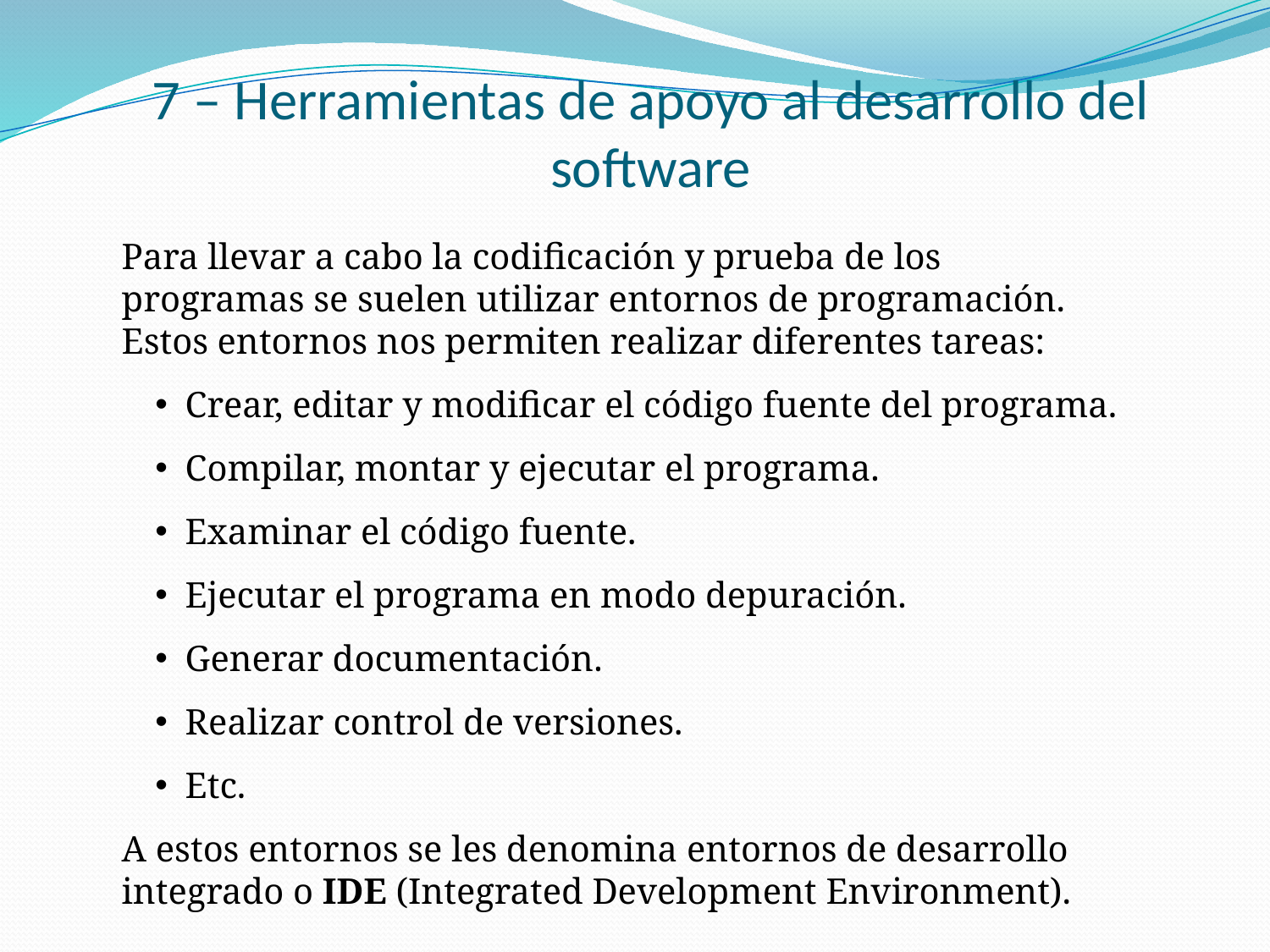

# 7 – Herramientas de apoyo al desarrollo del software
Para llevar a cabo la codificación y prueba de los programas se suelen utilizar entornos de programación. Estos entornos nos permiten realizar diferentes tareas:
Crear, editar y modificar el código fuente del programa.
Compilar, montar y ejecutar el programa.
Examinar el código fuente.
Ejecutar el programa en modo depuración.
Generar documentación.
Realizar control de versiones.
Etc.
A estos entornos se les denomina entornos de desarrollo integrado o IDE (Integrated Development Environment).